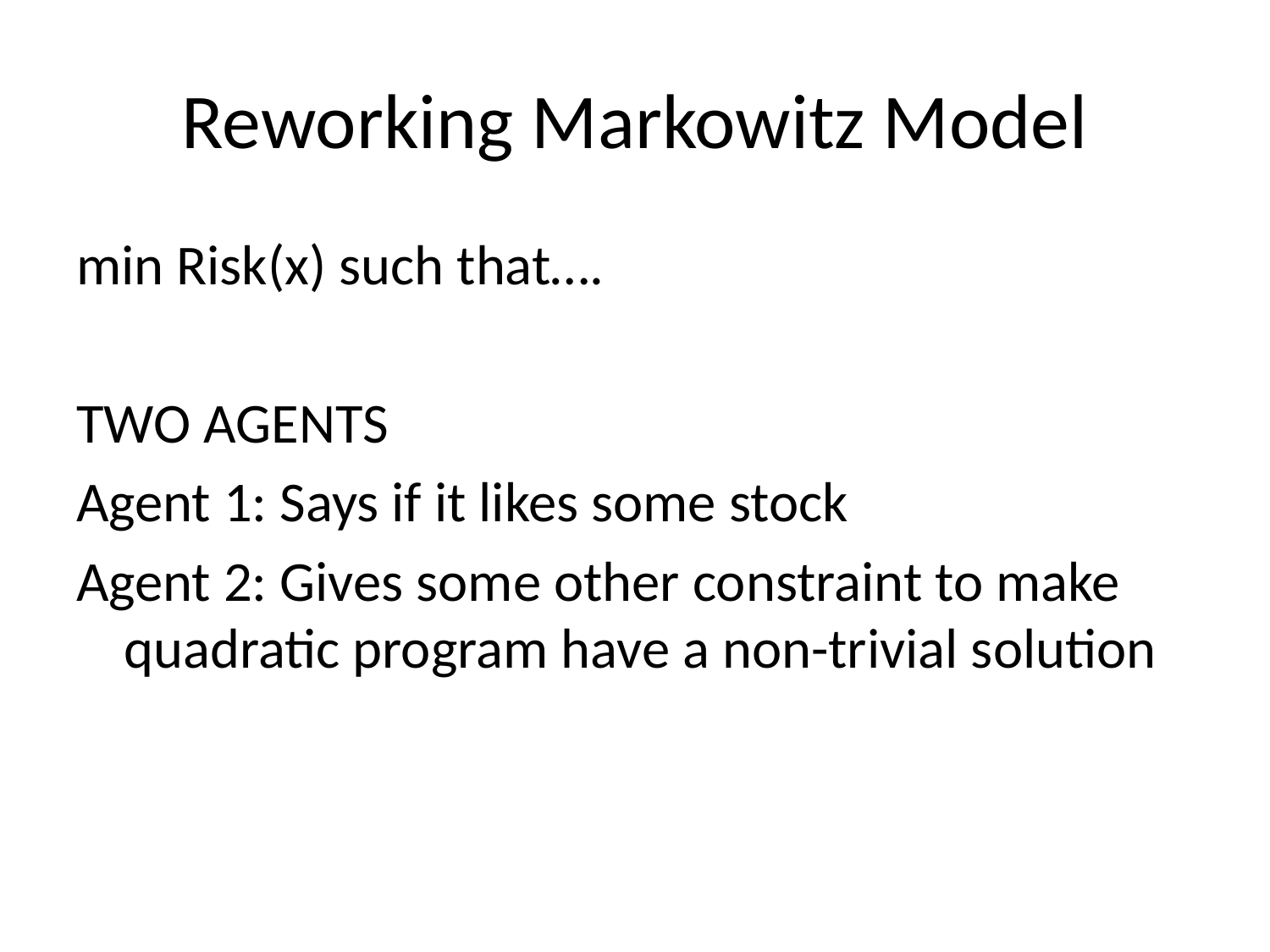

# Reworking Markowitz Model
min Risk(x) such that….

TWO AGENTS
Agent 1: Says if it likes some stock
Agent 2: Gives some other constraint to make quadratic program have a non-trivial solution